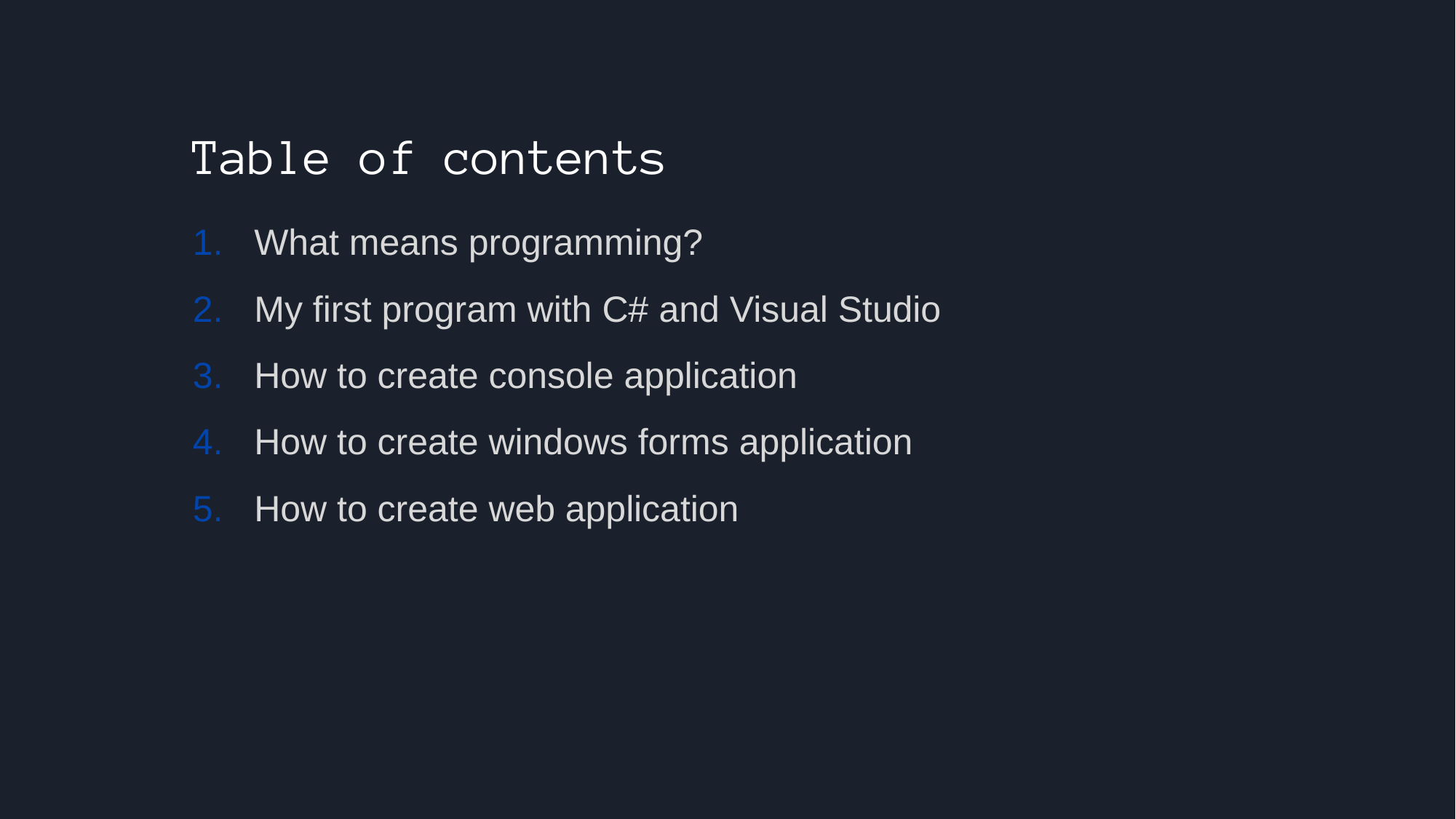

# Table of contents
What means programming?
My first program with C# and Visual Studio
How to create console application
How to create windows forms application
How to create web application